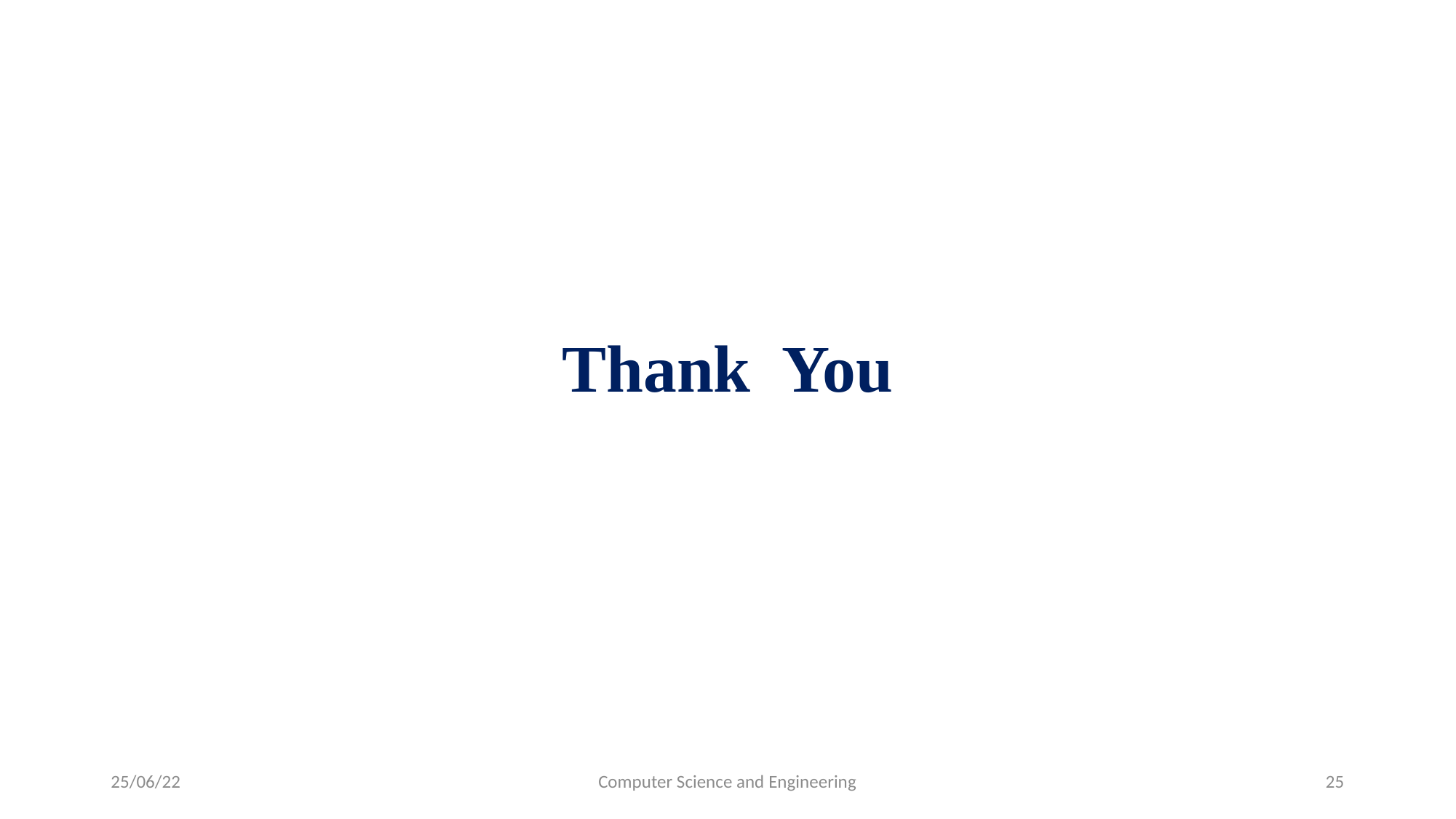

# Thank  You
25/06/22
Computer Science and Engineering
25